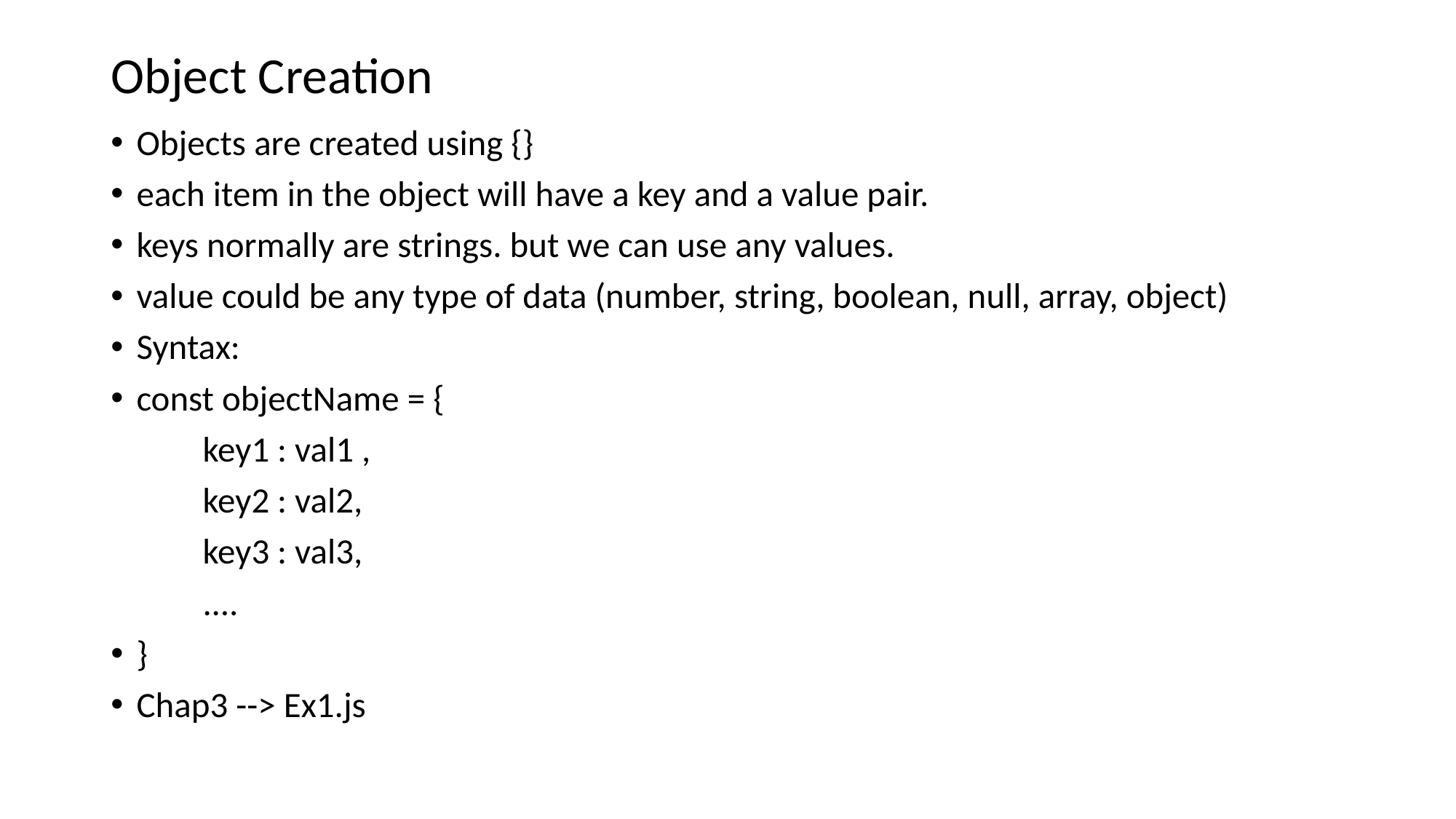

# Object Creation
Objects are created using {}
each item in the object will have a key and a value pair.
keys normally are strings. but we can use any values.
value could be any type of data (number, string, boolean, null, array, object)
Syntax:
const objectName = {
	key1 : val1 ,
	key2 : val2,
	key3 : val3,
	....
}
Chap3 --> Ex1.js